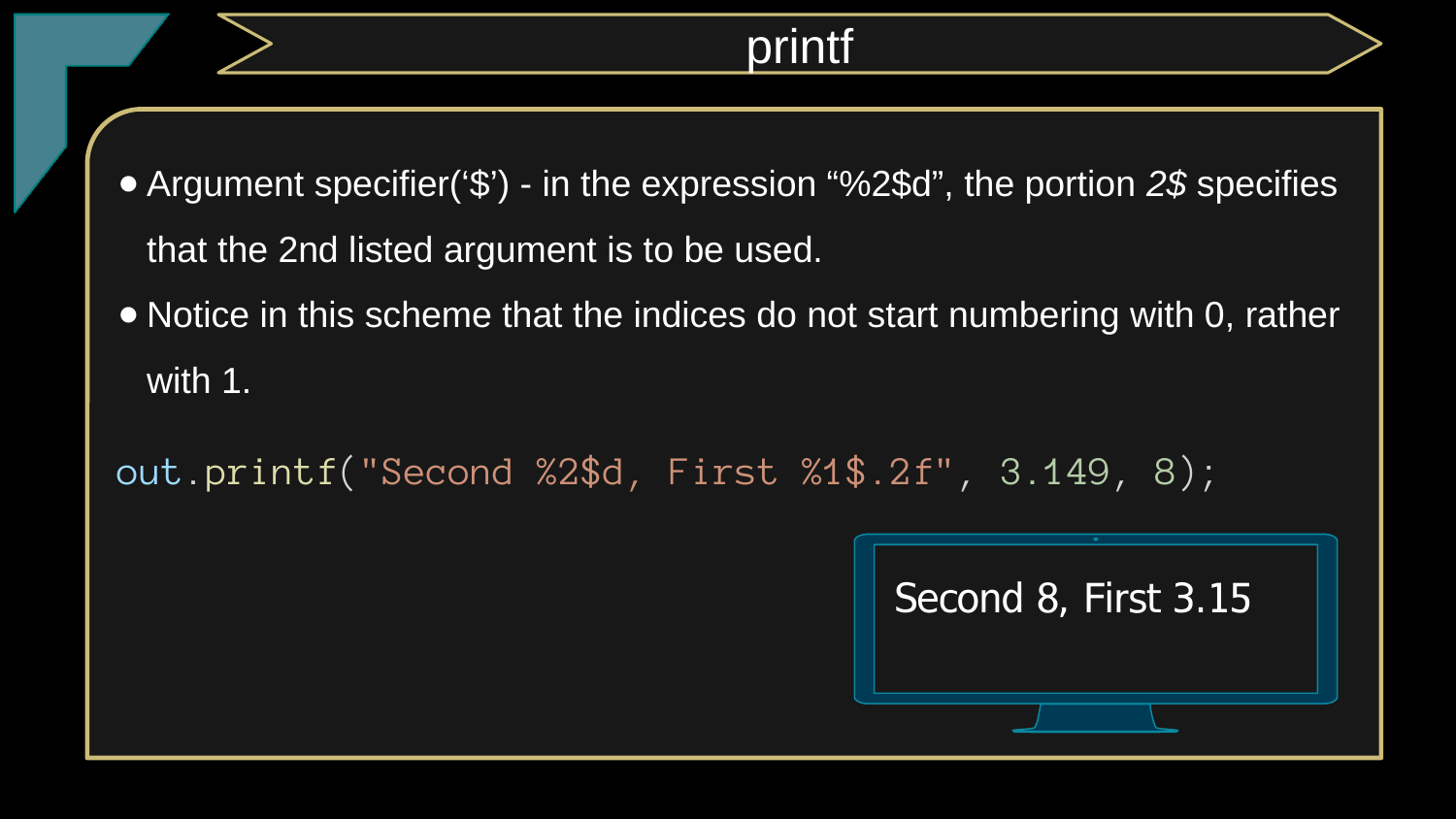

TClark
printf
Argument specifier(‘$’) - in the expression “%2$d”, the portion 2$ specifies that the 2nd listed argument is to be used.
Notice in this scheme that the indices do not start numbering with 0, rather with 1.

out.printf("Second %2$d, First %1$.2f", 3.149, 8);

Second 8, First 3.15